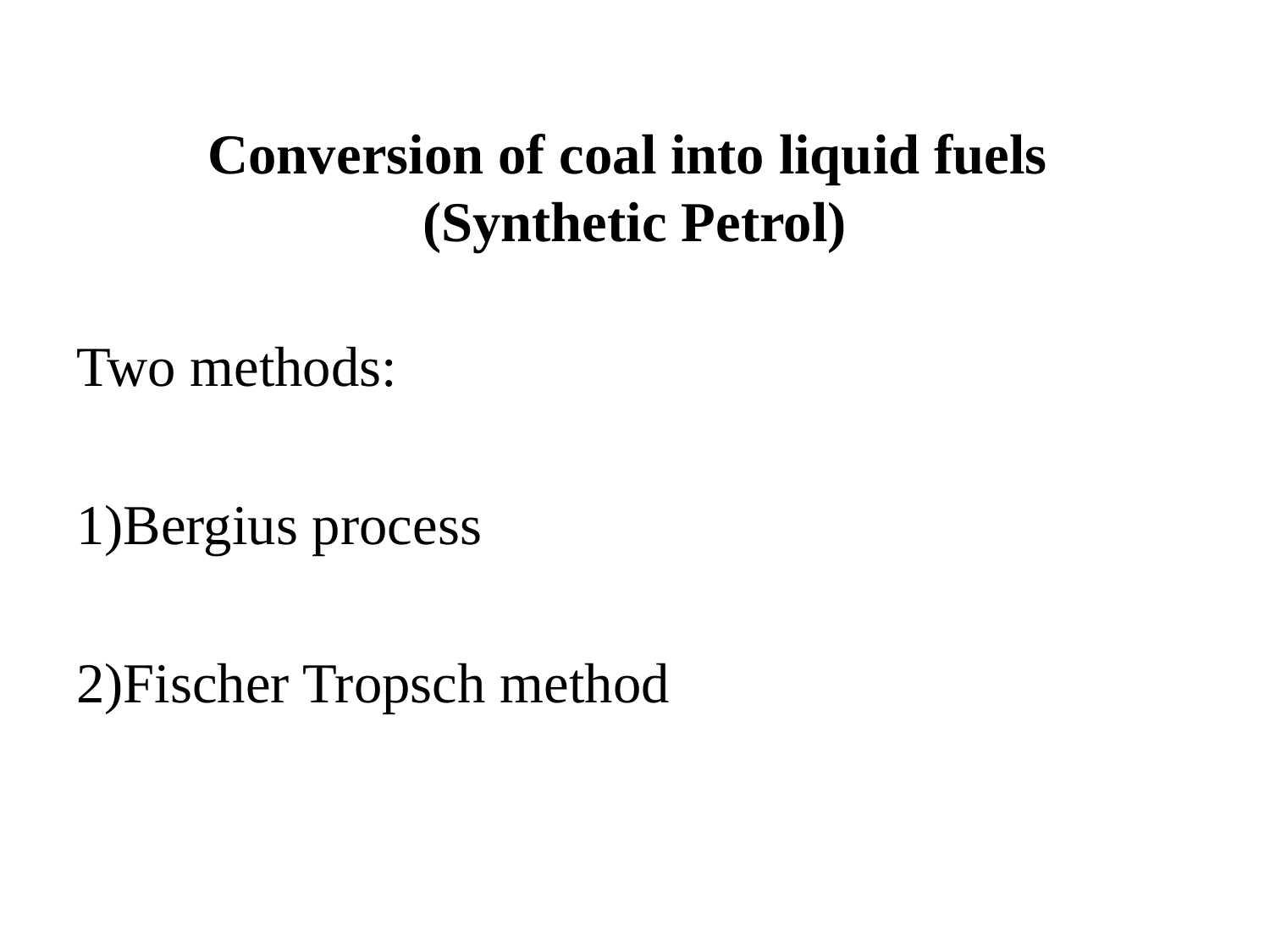

# Conversion of coal into liquid fuels (Synthetic Petrol)
Two methods:

1)Bergius process

2)Fischer Tropsch method